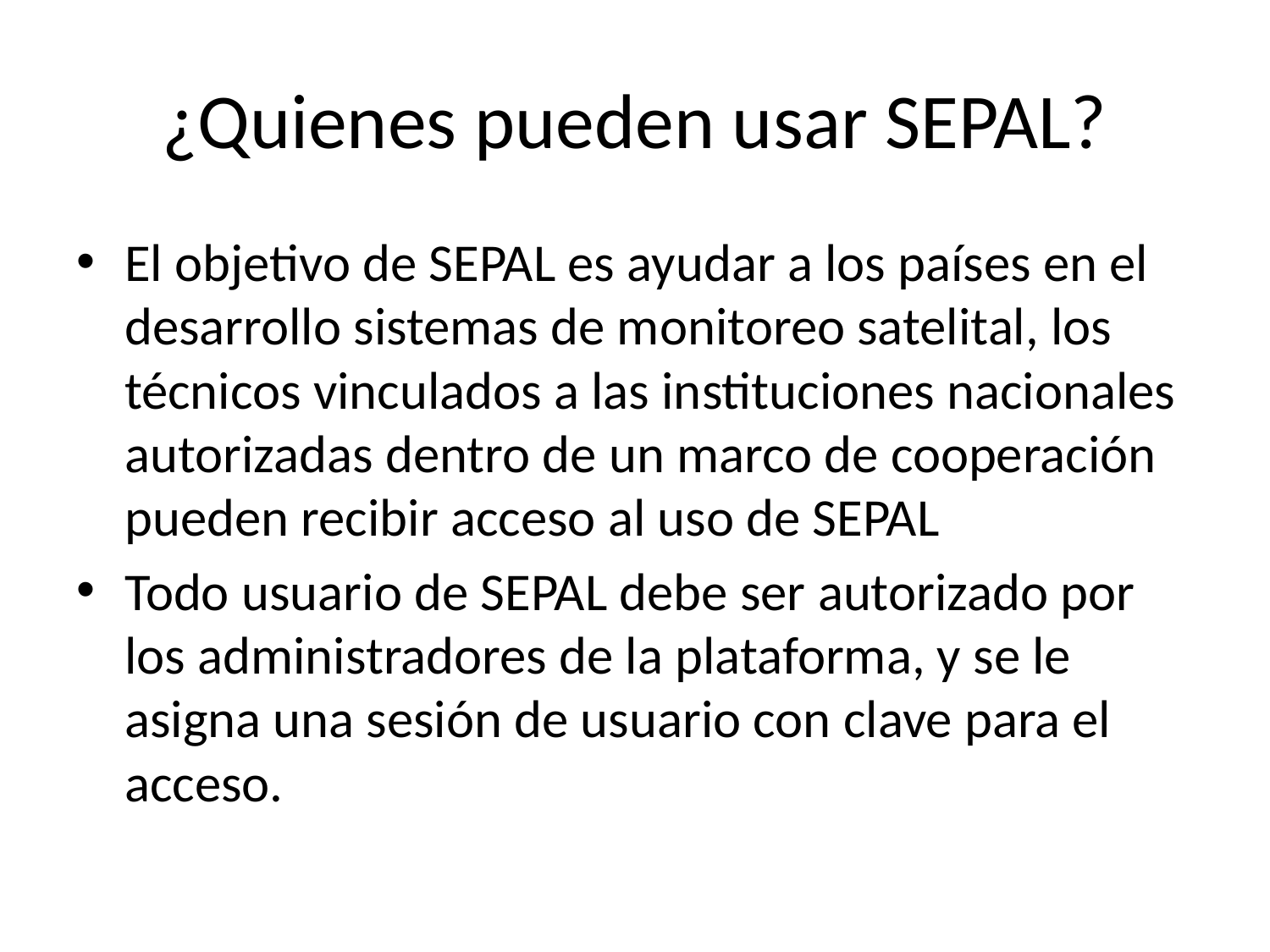

# ¿Quienes pueden usar SEPAL?
El objetivo de SEPAL es ayudar a los países en el desarrollo sistemas de monitoreo satelital, los técnicos vinculados a las instituciones nacionales autorizadas dentro de un marco de cooperación pueden recibir acceso al uso de SEPAL
Todo usuario de SEPAL debe ser autorizado por los administradores de la plataforma, y se le asigna una sesión de usuario con clave para el acceso.